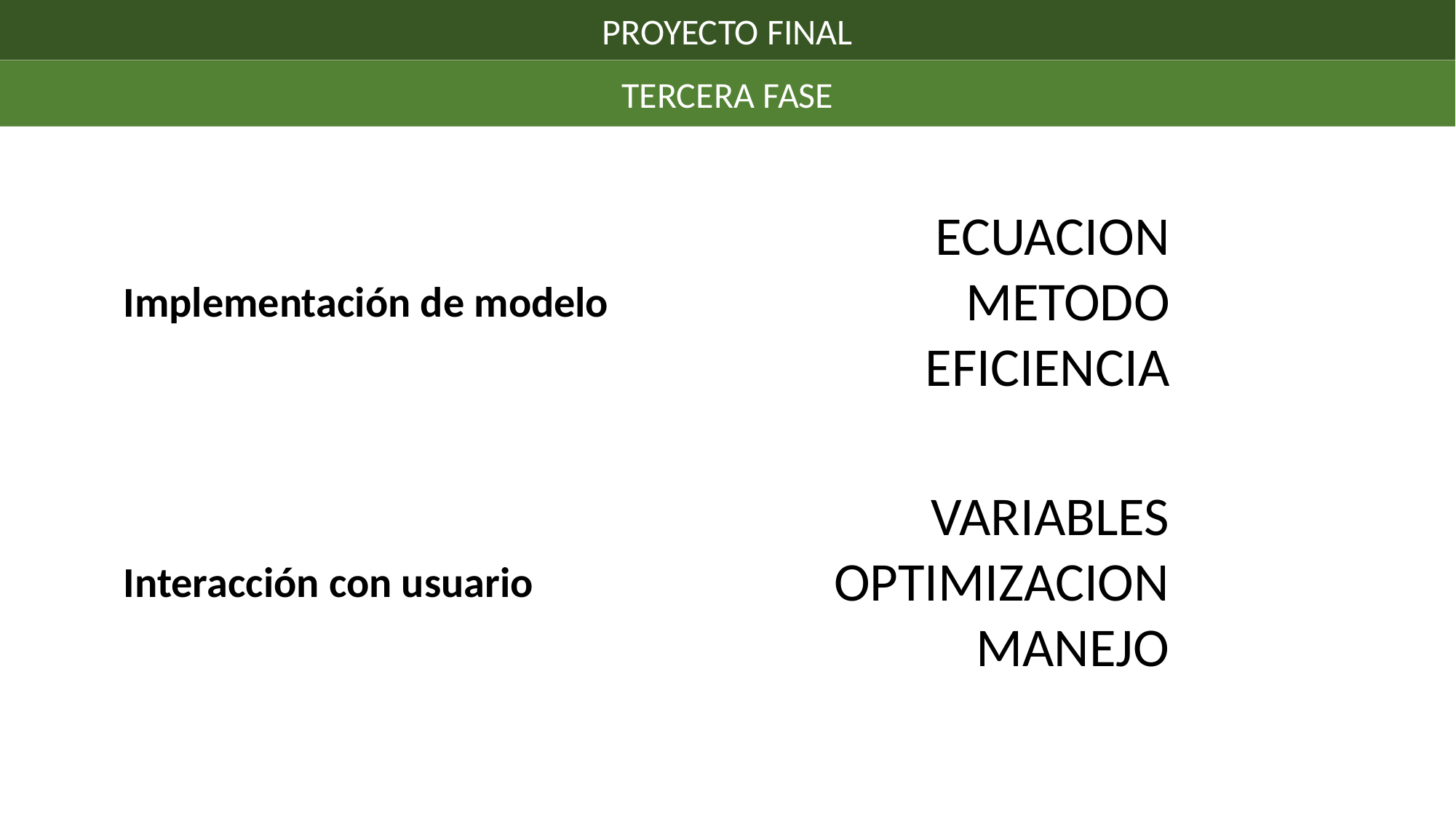

PROYECTO FINAL
TERCERA FASE
ECUACION
METODO
EFICIENCIA
Implementación de modelo
VARIABLES
OPTIMIZACION
MANEJO
Interacción con usuario